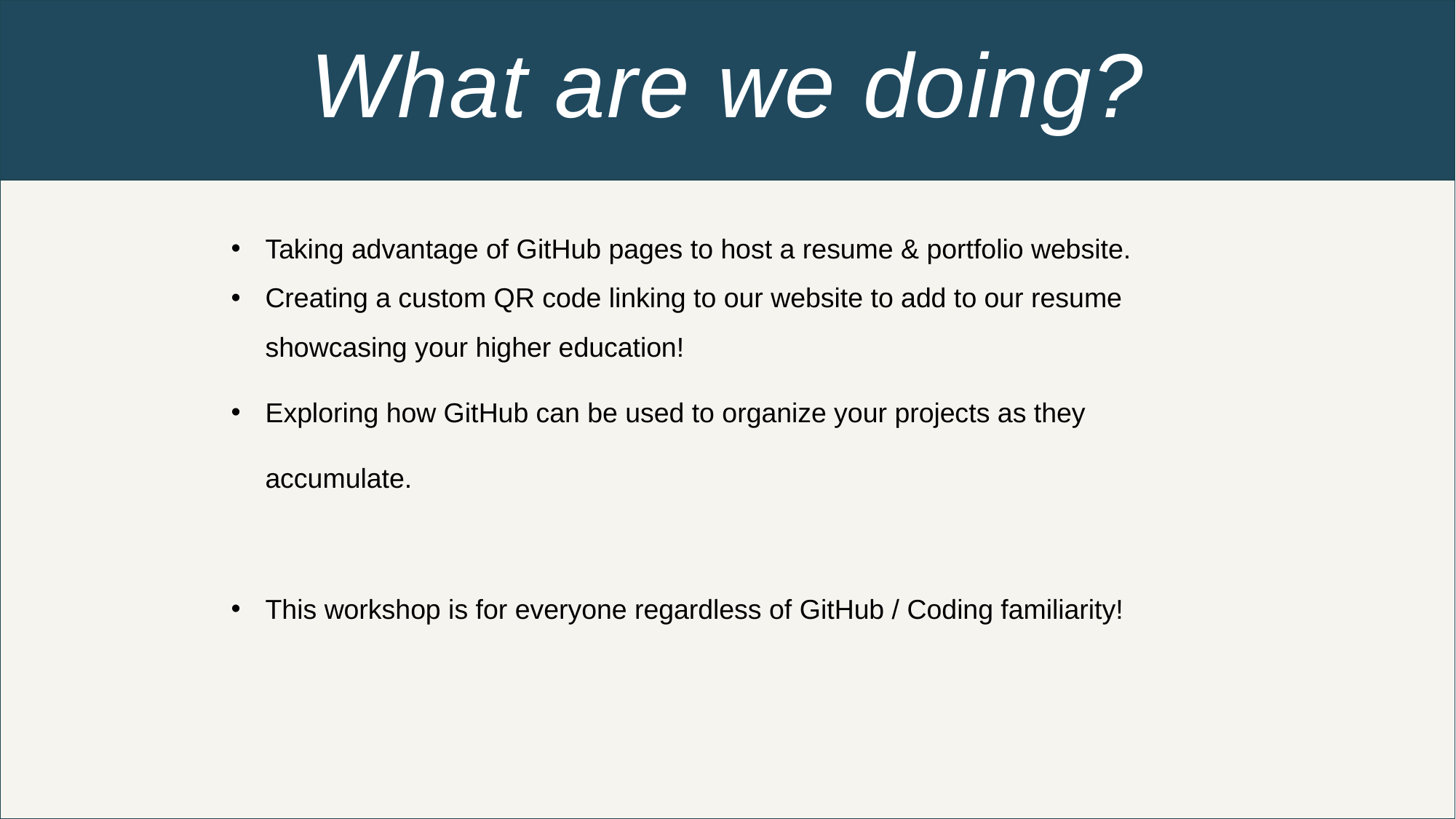

What are we doing?
Taking advantage of GitHub pages to host a resume & portfolio website.
Creating a custom QR code linking to our website to add to our resume  showcasing your higher education!
Exploring how GitHub can be used to organize your projects as they accumulate.

This workshop is for everyone regardless of GitHub / Coding familiarity!